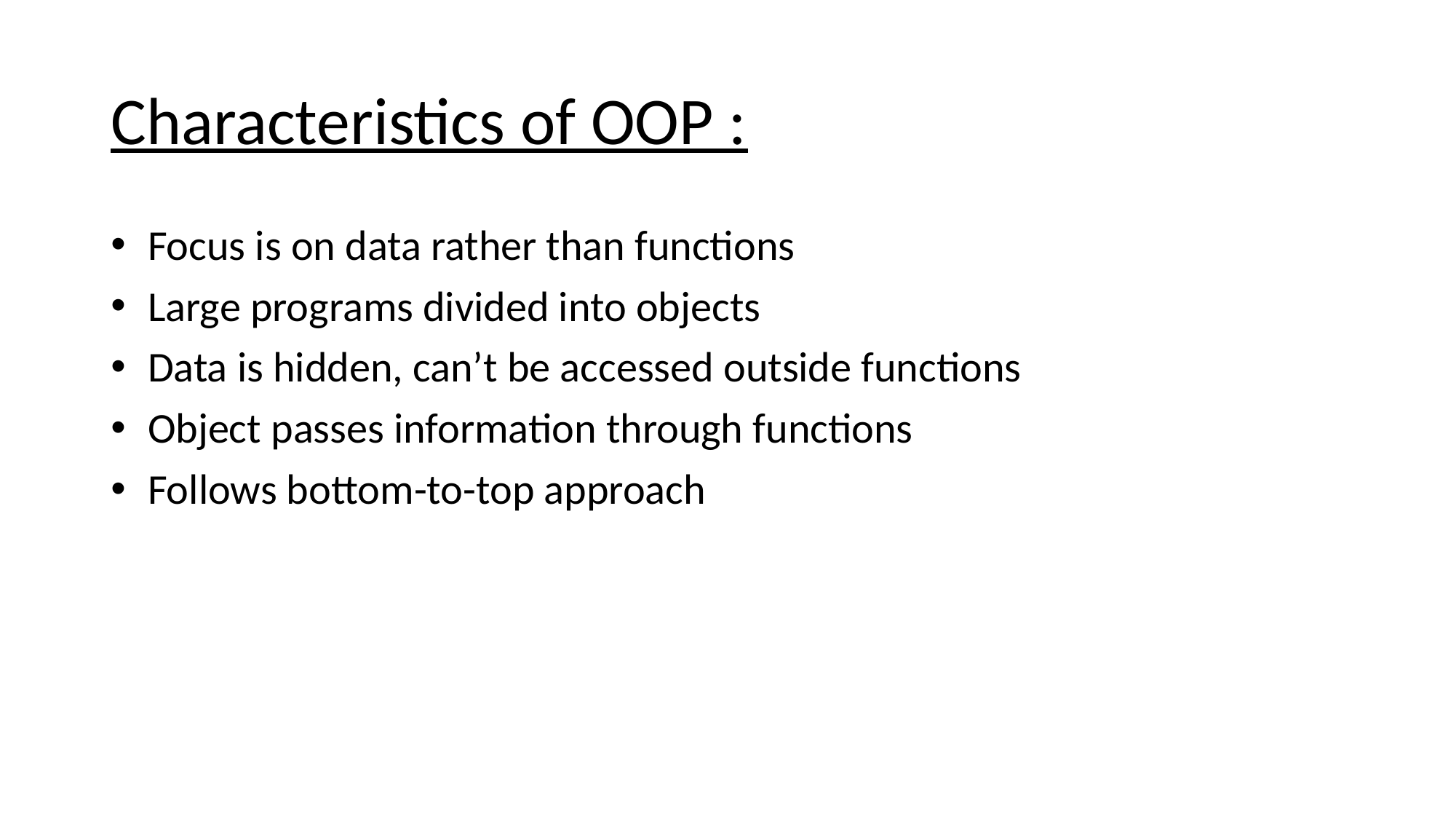

# Characteristics of OOP :
 Focus is on data rather than functions
 Large programs divided into objects
 Data is hidden, can’t be accessed outside functions
 Object passes information through functions
 Follows bottom-to-top approach